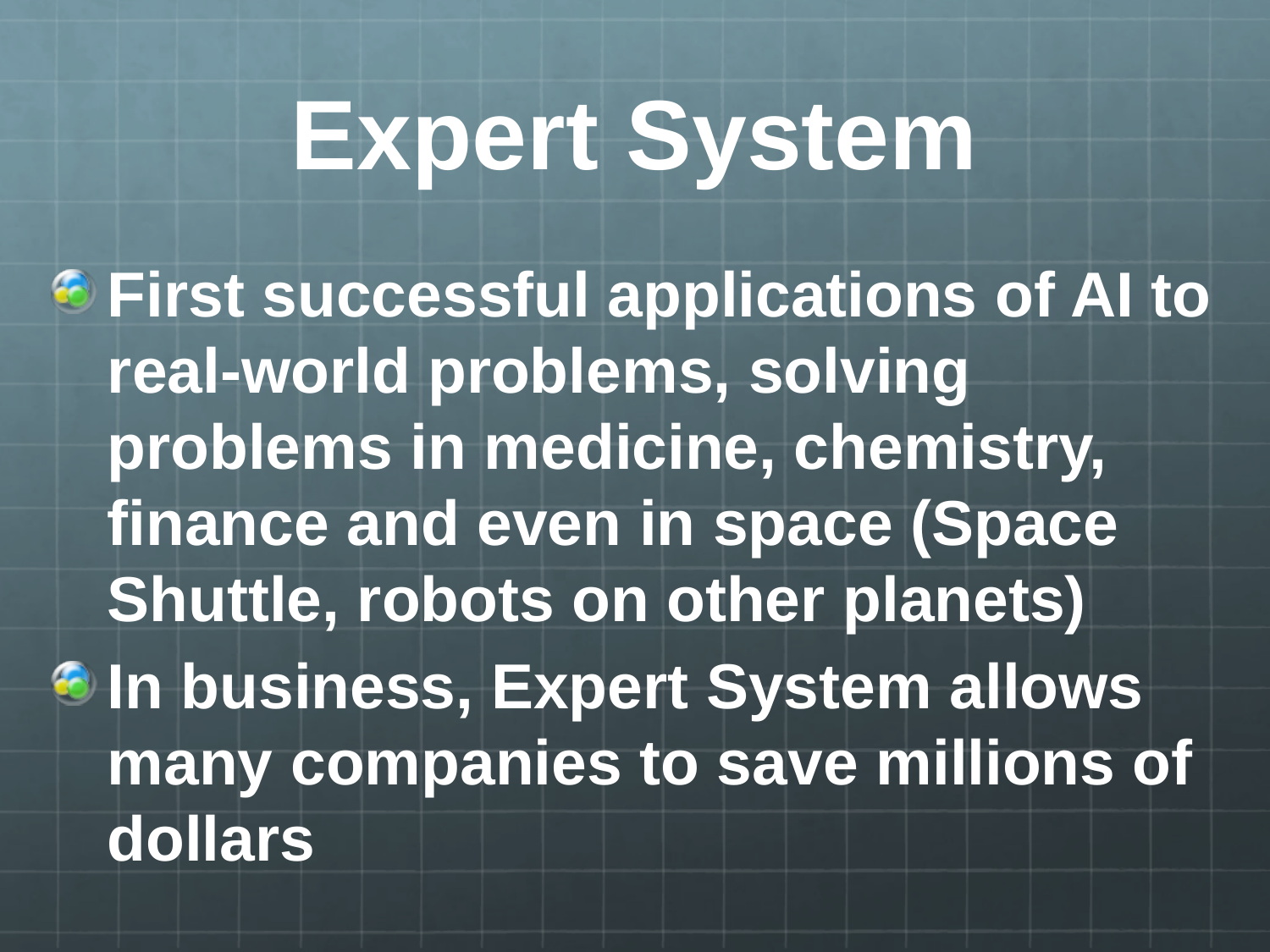

# Expert System
First successful applications of AI to real-world problems, solving problems in medicine, chemistry, finance and even in space (Space Shuttle, robots on other planets)
In business, Expert System allows many companies to save millions of dollars